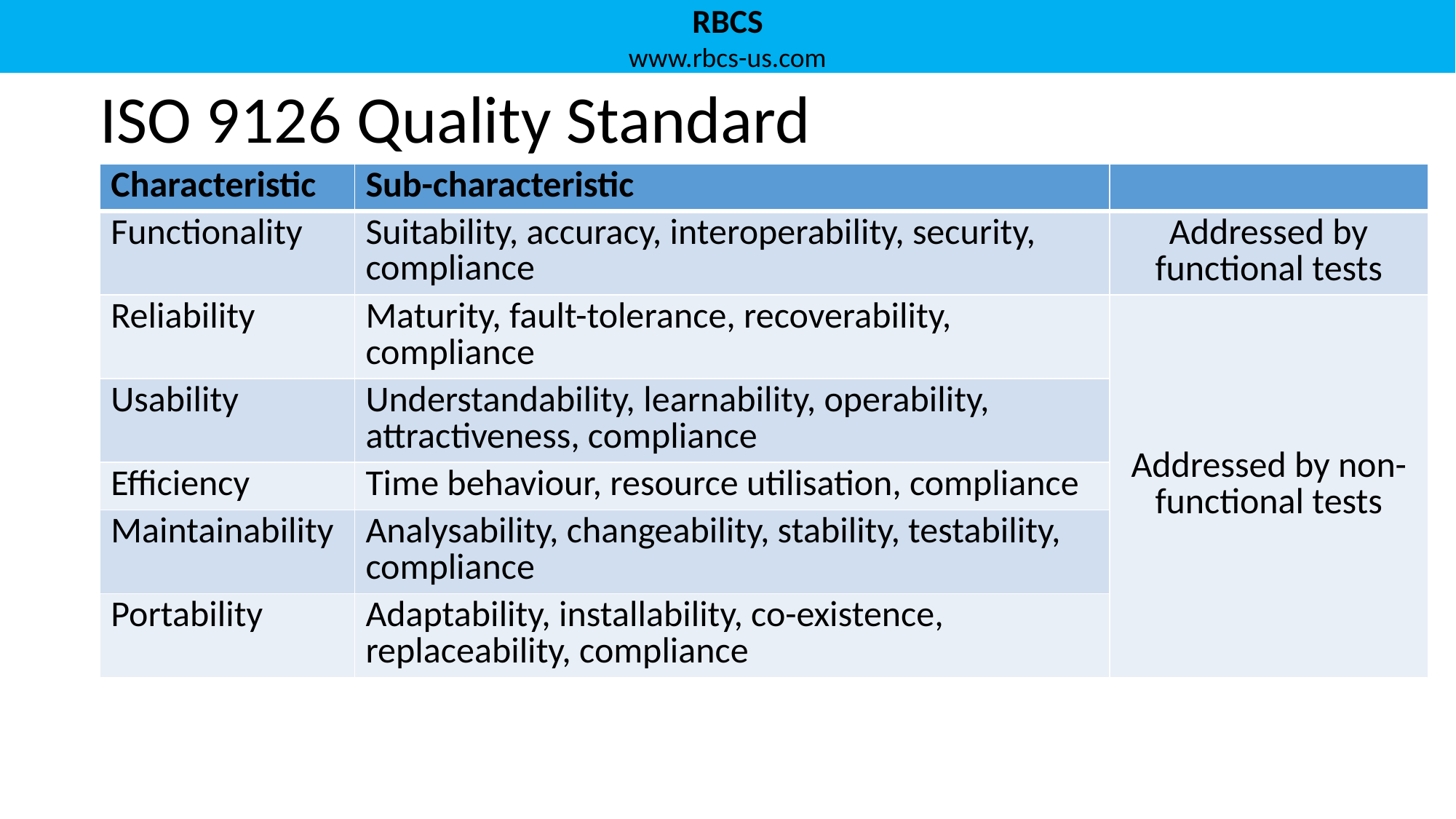

# ISO 9126 Quality Standard
| Characteristic | Sub-characteristic |  |
| --- | --- | --- |
| Functionality | Suitability, accuracy, interoperability, security, compliance | Addressed by functional tests |
| Reliability | Maturity, fault-tolerance, recoverability, compliance | Addressed by non-functional tests |
| Usability | Understandability, learnability, operability, attractiveness, compliance |  |
| Efficiency | Time behaviour, resource utilisation, compliance |  |
| Maintainability | Analysability, changeability, stability, testability, compliance |  |
| Portability | Adaptability, installability, co-existence, replaceability, compliance |  |